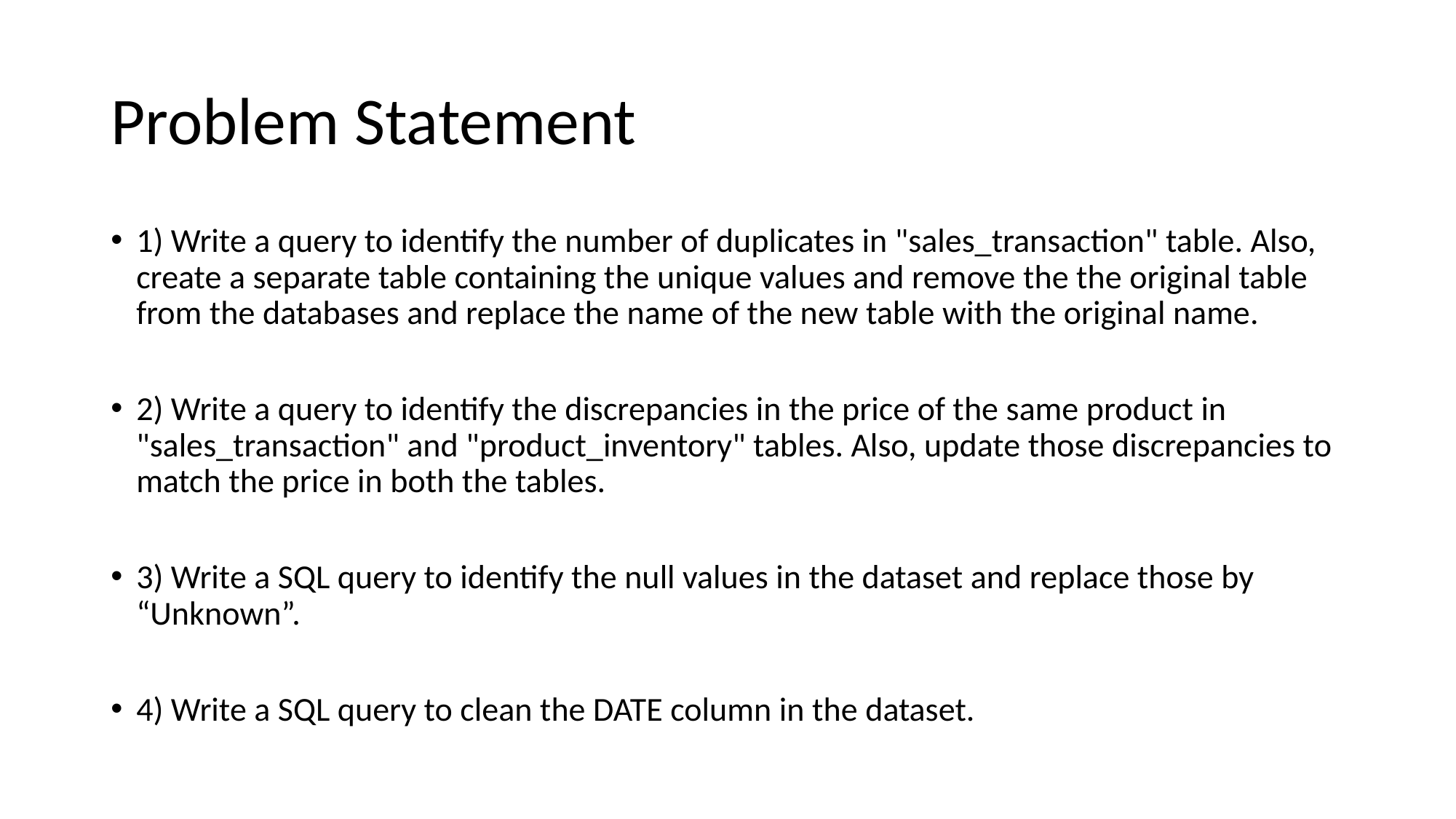

# Problem Statement
1) Write a query to identify the number of duplicates in "sales_transaction" table. Also, create a separate table containing the unique values and remove the the original table from the databases and replace the name of the new table with the original name.

2) Write a query to identify the discrepancies in the price of the same product in "sales_transaction" and "product_inventory" tables. Also, update those discrepancies to match the price in both the tables.

3) Write a SQL query to identify the null values in the dataset and replace those by “Unknown”.

4) Write a SQL query to clean the DATE column in the dataset.